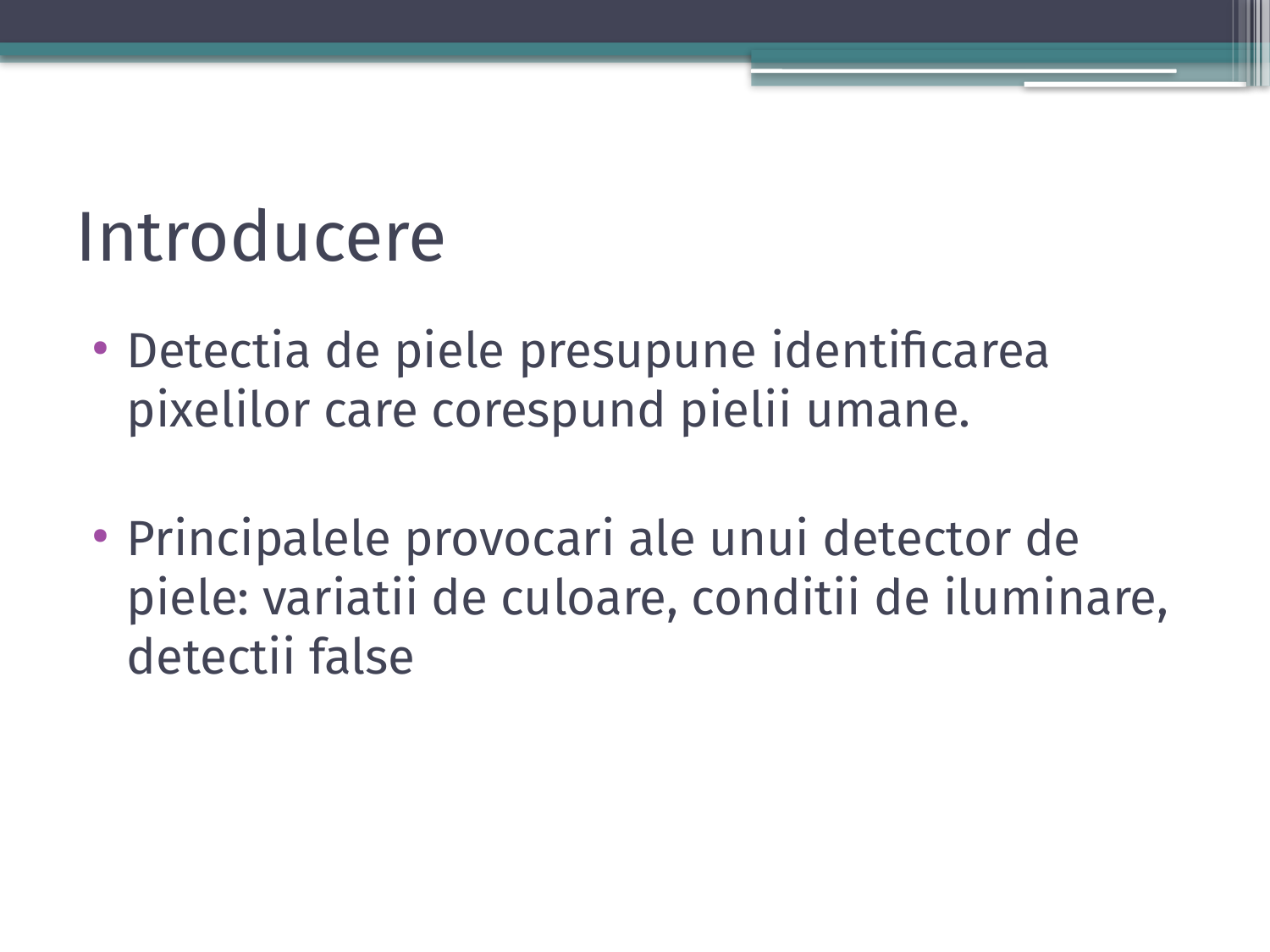

# Introducere
Detectia de piele presupune identificarea pixelilor care corespund pielii umane.

Principalele provocari ale unui detector de piele: variatii de culoare, conditii de iluminare, detectii false